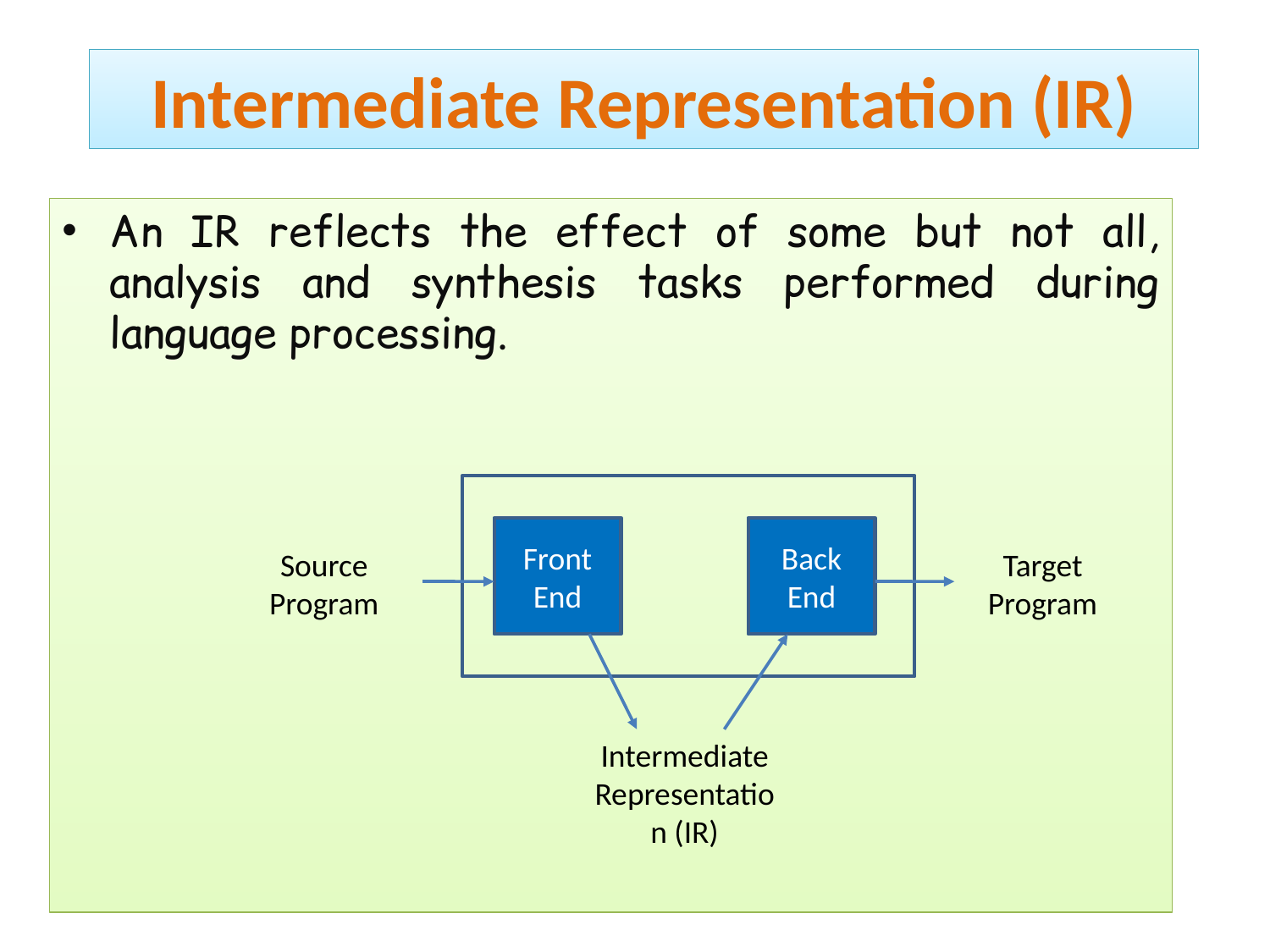

Intermediate Representation (IR)
An IR reflects the effect of some but not all, analysis and synthesis tasks performed during language processing.

Front End
Back End
Source Program
Target Program

Intermediate Representation (IR)